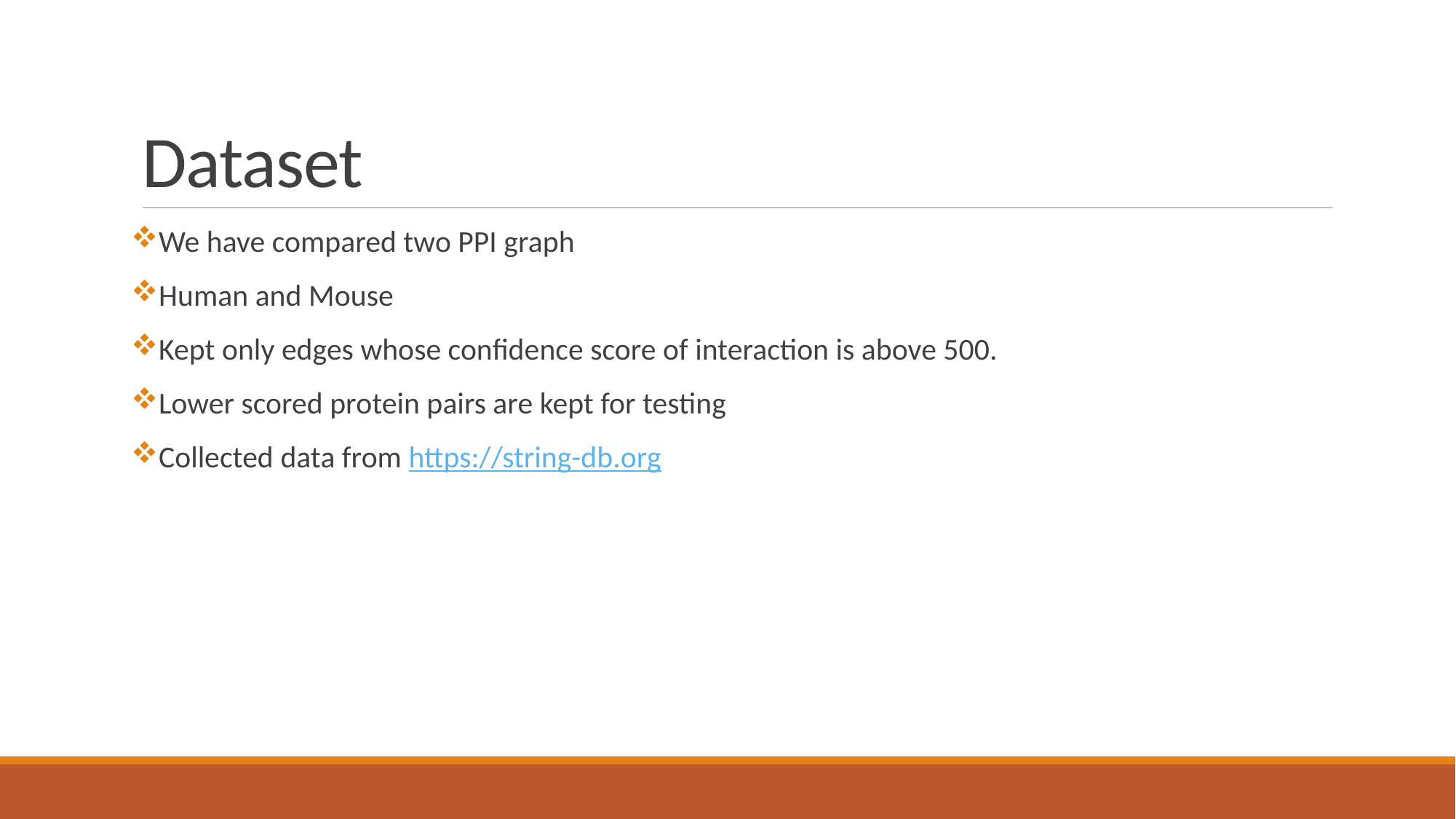

# Dataset
We have compared two PPI graph
Human and Mouse
Kept only edges whose confidence score of interaction is above 500.
Lower scored protein pairs are kept for testing
Collected data from https://string-db.org